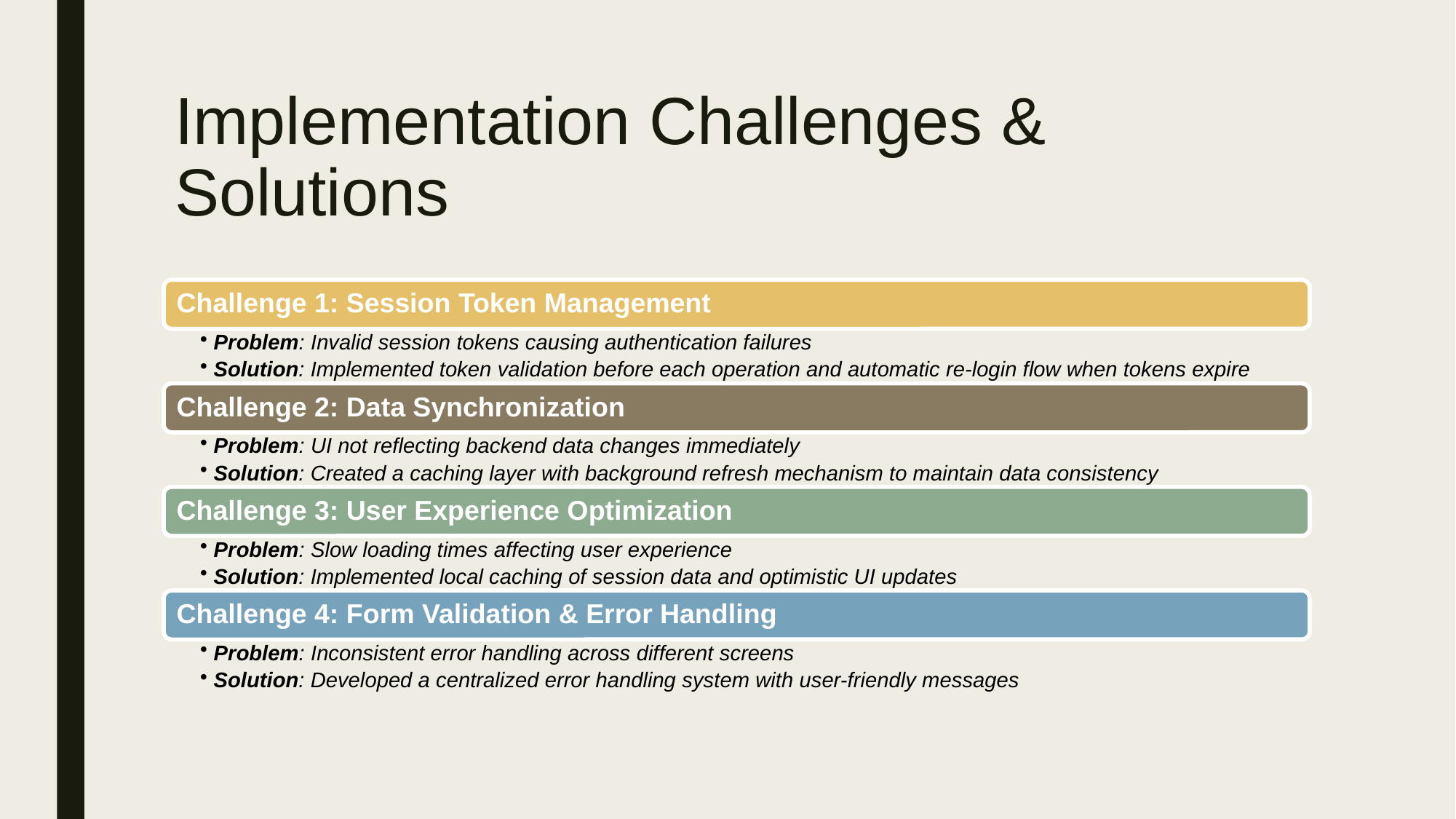

# Implementation Challenges & Solutions
Challenge 1: Session Token Management
Problem: Invalid session tokens causing authentication failures
Solution: Implemented token validation before each operation and automatic re-login flow when tokens expire
Challenge 2: Data Synchronization
Problem: UI not reflecting backend data changes immediately
Solution: Created a caching layer with background refresh mechanism to maintain data consistency
Challenge 3: User Experience Optimization
Problem: Slow loading times affecting user experience
Solution: Implemented local caching of session data and optimistic UI updates
Challenge 4: Form Validation & Error Handling
Problem: Inconsistent error handling across different screens
Solution: Developed a centralized error handling system with user-friendly messages